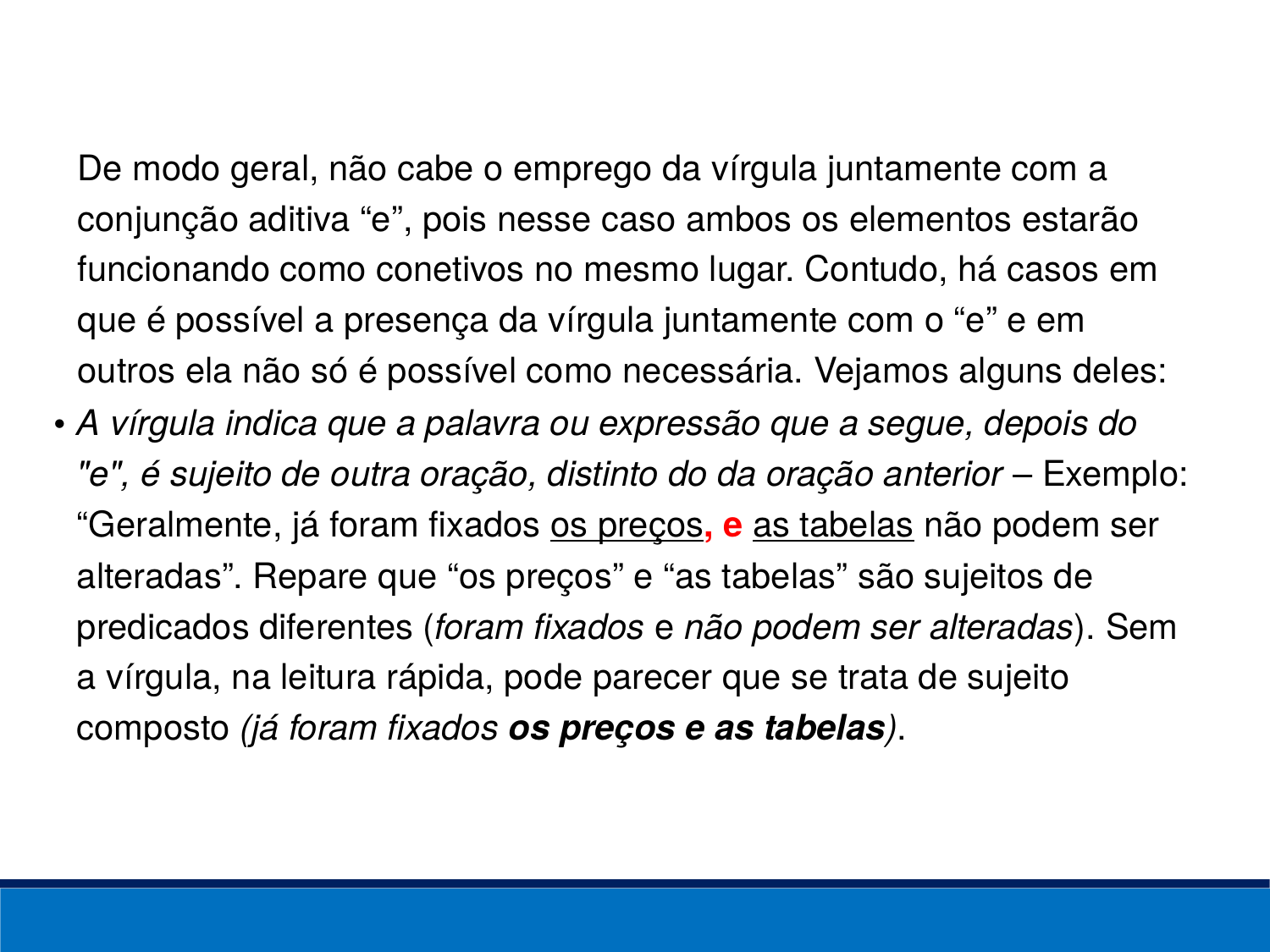

| De modo geral, não cabe o emprego da vírgula juntamente com a conjunção aditiva “e”, pois nesse caso ambos os elementos estarão funcionando como conetivos no mesmo lugar. Contudo, há casos em que é possível a presença da vírgula juntamente com o “e” e em outros ela não só é possível como necessária. Vejamos alguns deles: |
| --- |
| • | A vírgula indica que a palavra ou expressão que a segue, depois do "e", é sujeito de outra oração, distinto do da oração anterior – Exemplo: “Geralmente, já foram fixados os preços, e as tabelas não podem ser alteradas”. Repare que “os preços” e “as tabelas” são sujeitos de predicados diferentes (foram fixados e não podem ser alteradas). Sem a vírgula, na leitura rápida, pode parecer que se trata de sujeito composto (já foram fixados os preços e as tabelas). |
| --- | --- |
|  |  |
|  |  |
|  |  |
|  |  |